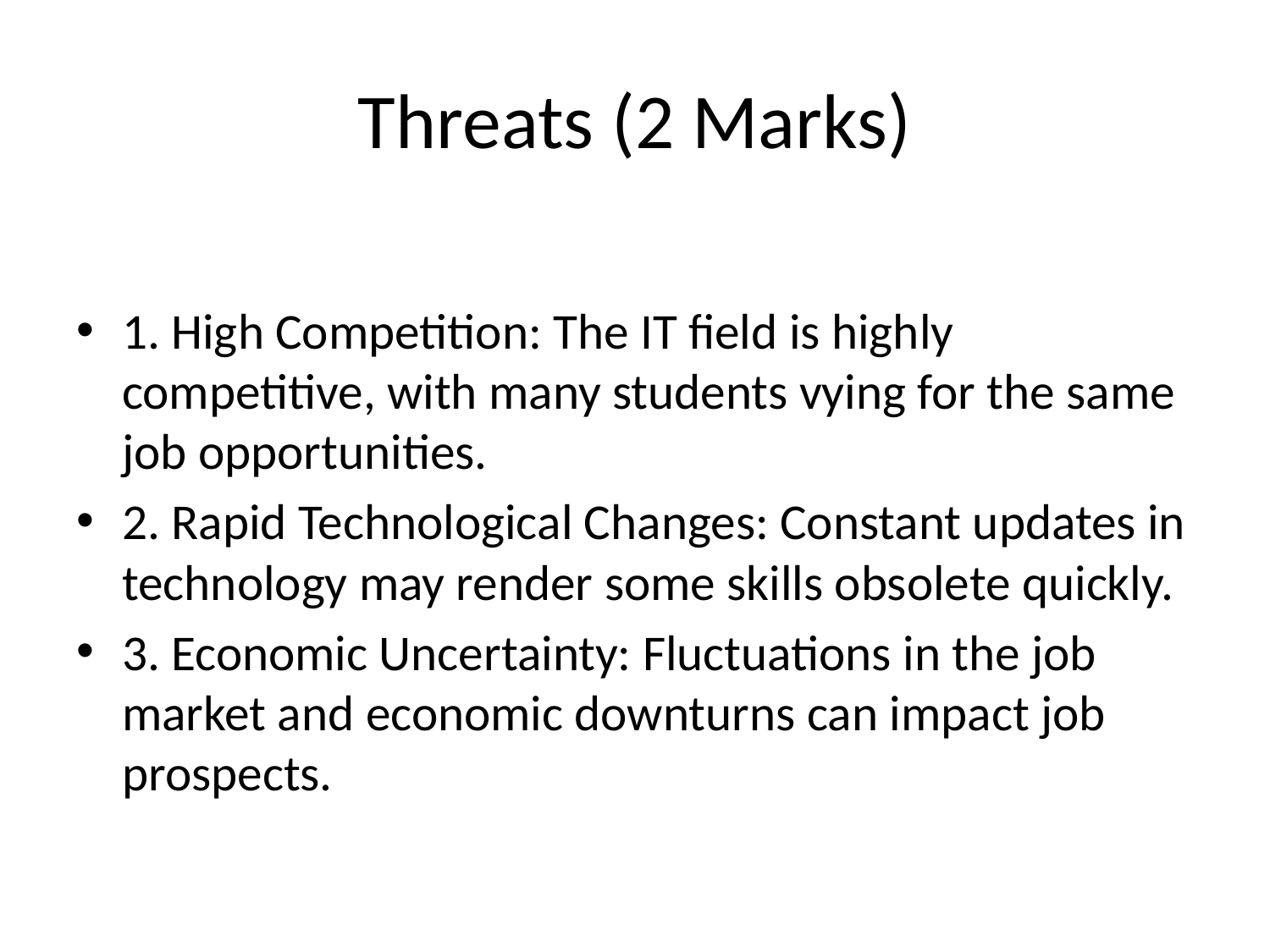

# Threats (2 Marks)

1. High Competition: The IT field is highly competitive, with many students vying for the same job opportunities.
2. Rapid Technological Changes: Constant updates in technology may render some skills obsolete quickly.
3. Economic Uncertainty: Fluctuations in the job market and economic downturns can impact job prospects.